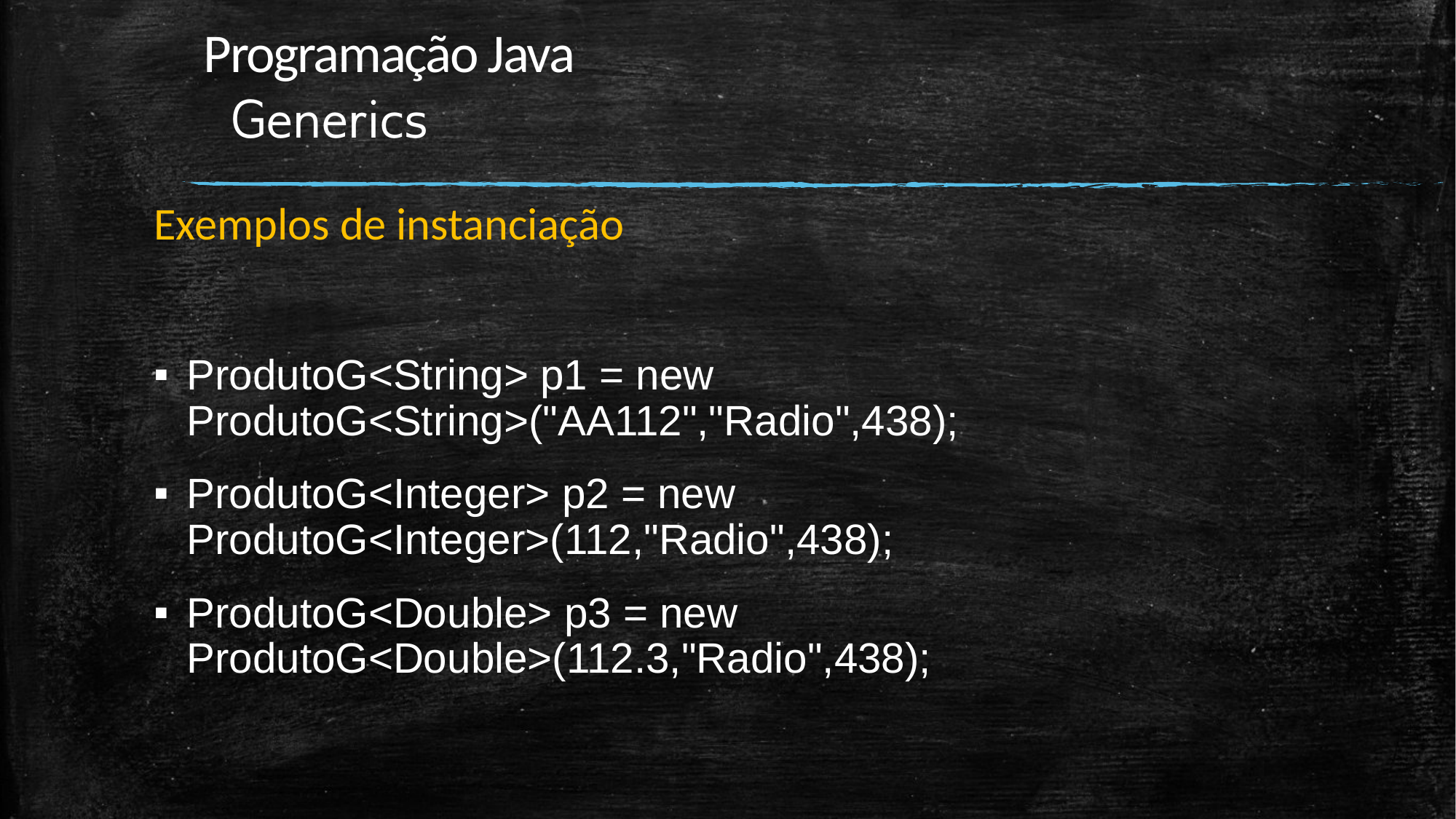

ProdutoG<String> p1 = new ProdutoG<String>("AA112","Radio",438); ProdutoG<Integer> p2 = new ProdutoG<Integer>(112,"Radio",438); ProdutoG<Double> p3 = new ProdutoG<Double>(112.3,"Radio",438);

# Programação Java Generics
Exemplos de instanciação

ProdutoG<String> p1 = new ProdutoG<String>("AA112","Radio",438);
ProdutoG<Integer> p2 = new ProdutoG<Integer>(112,"Radio",438);
ProdutoG<Double> p3 = new ProdutoG<Double>(112.3,"Radio",438);